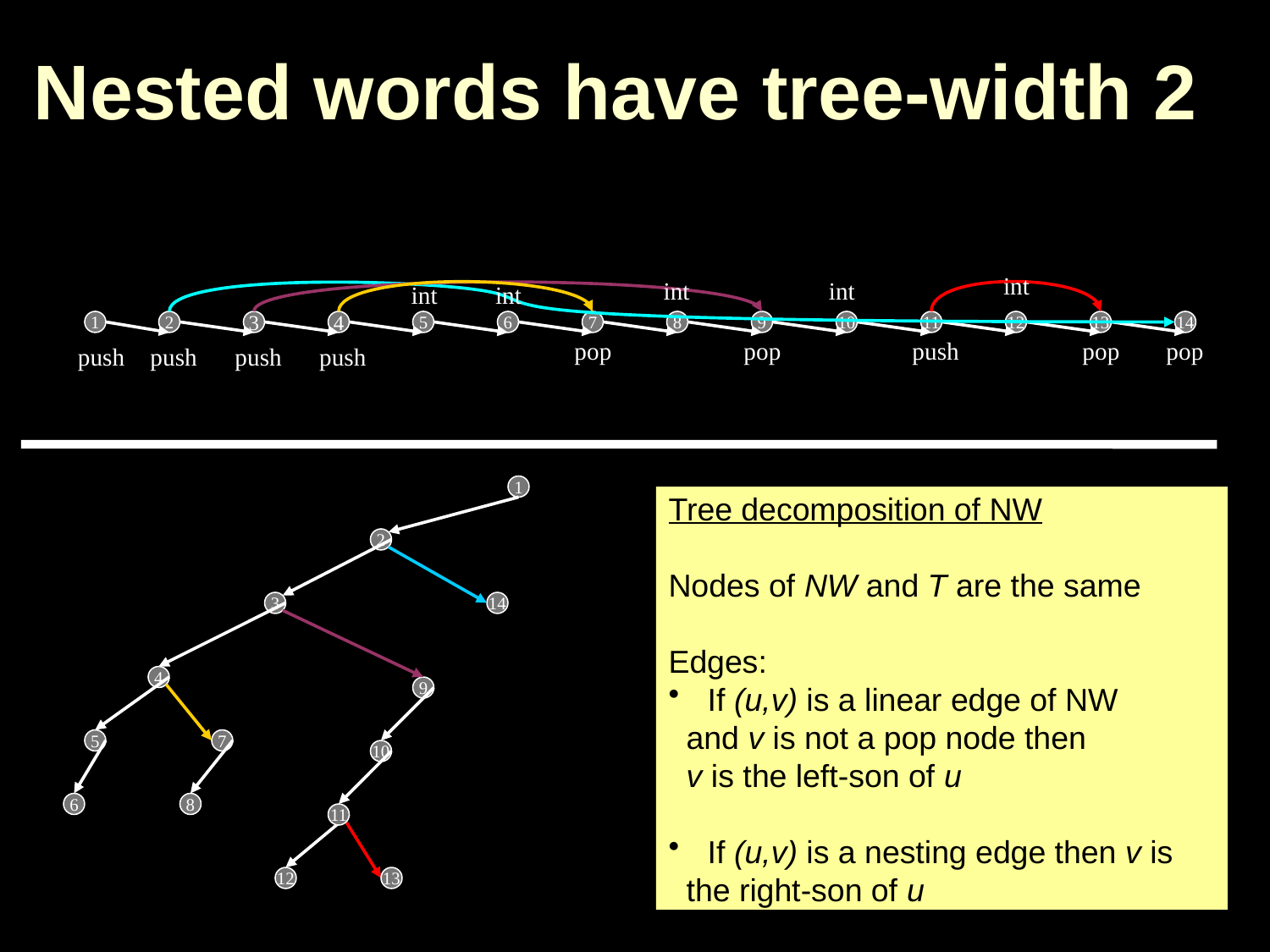

# Nested words have tree-width 2
int
int
int
int
int
1
2
3
4
5
6
7
8
9
10
11
12
13
14
pop
pop
push
pop
pop
push
push
push
push

1

Tree decomposition of NW

Nodes of NW and T are the same

Edges:
 If (u,v) is a linear edge of NW
  and v is not a pop node then
  v is the left-son of u

 If (u,v) is a nesting edge then v is
  the right-son of u

2
3
14
4
9
5
7
10
6
8
11
12
13